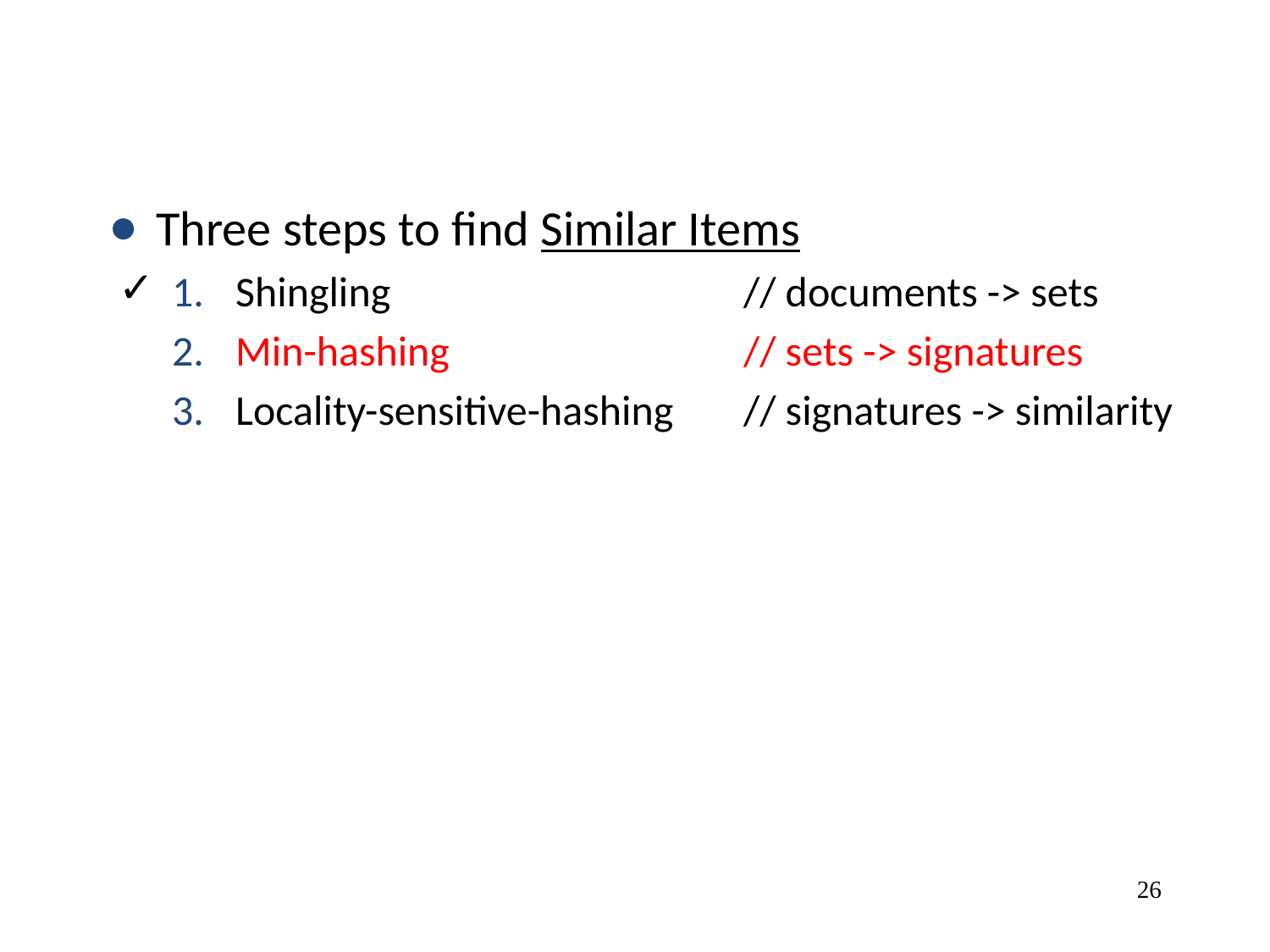

Three steps to find Similar Items
Shingling   			// documents -> sets
Min-hashing			// sets -> signatures
Locality-sensitive-hashing	// signatures -> similarity
✓
26